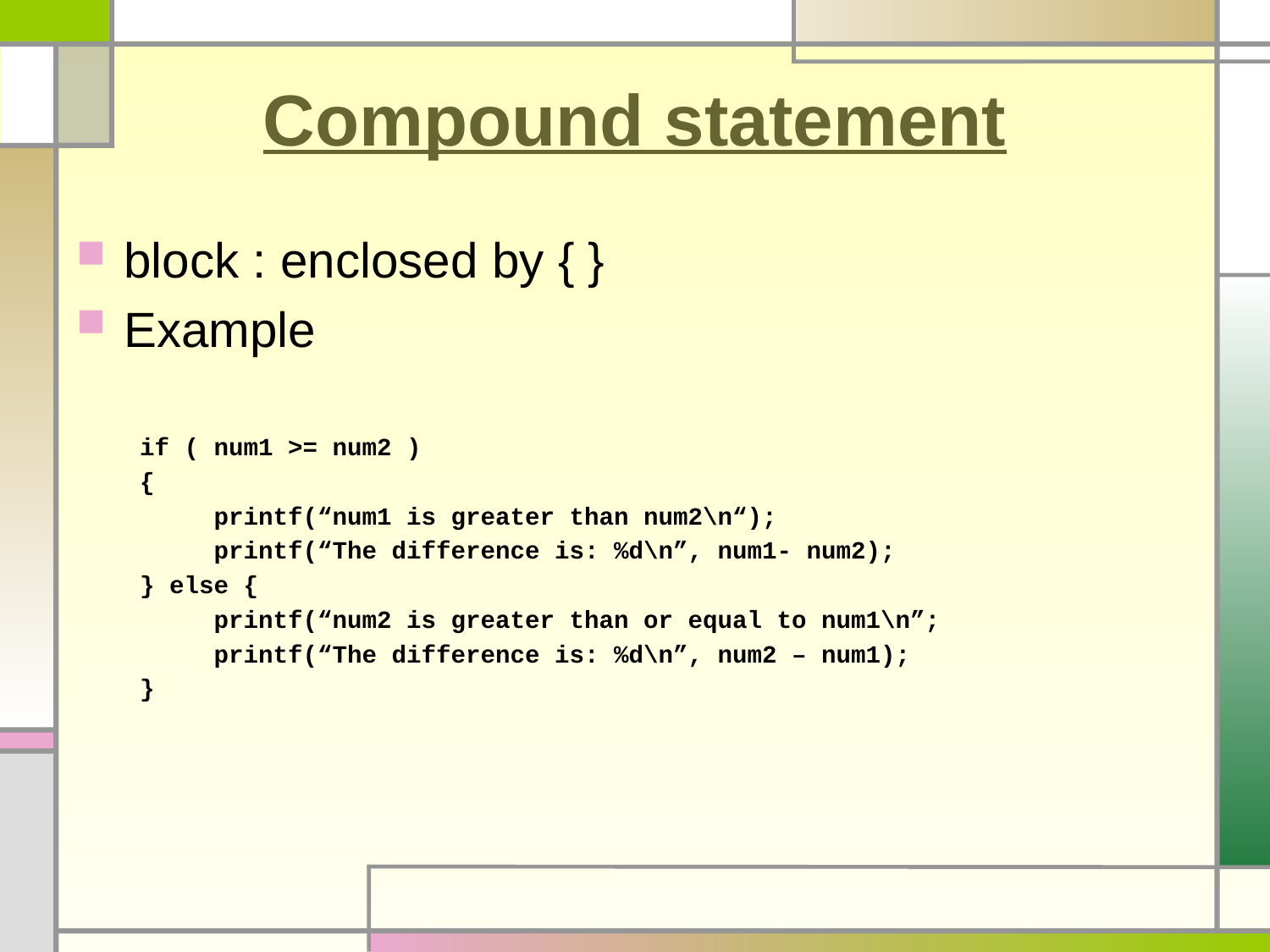

# Compound statement
block : enclosed by { }
Example

if ( num1 >= num2 )
{
	printf(“num1 is greater than num2\n“);
	printf(“The difference is: %d\n”, num1- num2);
} else {
	printf(“num2 is greater than or equal to num1\n”;
	printf(“The difference is: %d\n”, num2 – num1);
}